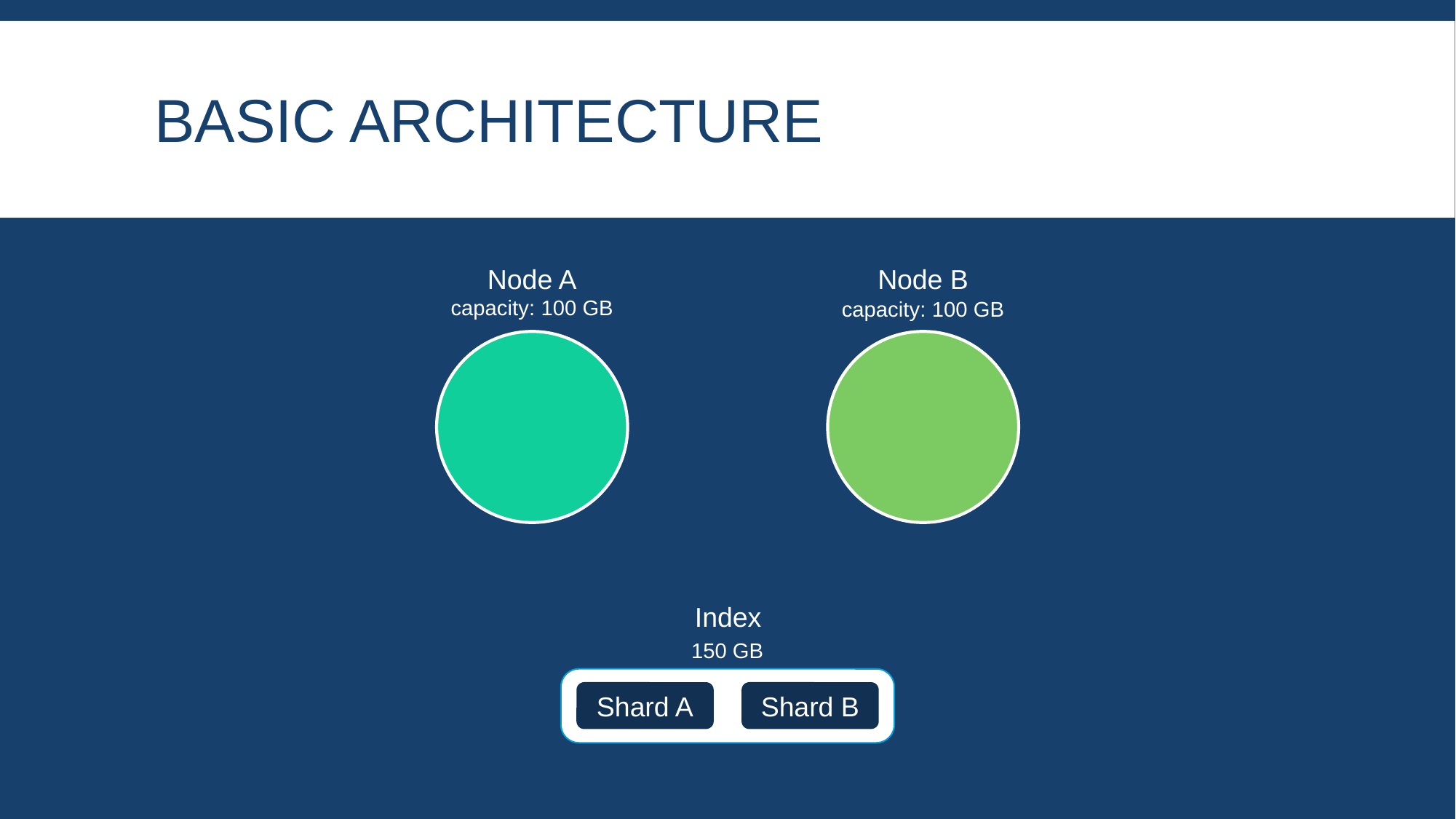

# Basic Architecture
Node A
Node B
capacity: 100 GB
capacity: 100 GB

Index
150 GB

Shard A
Shard B